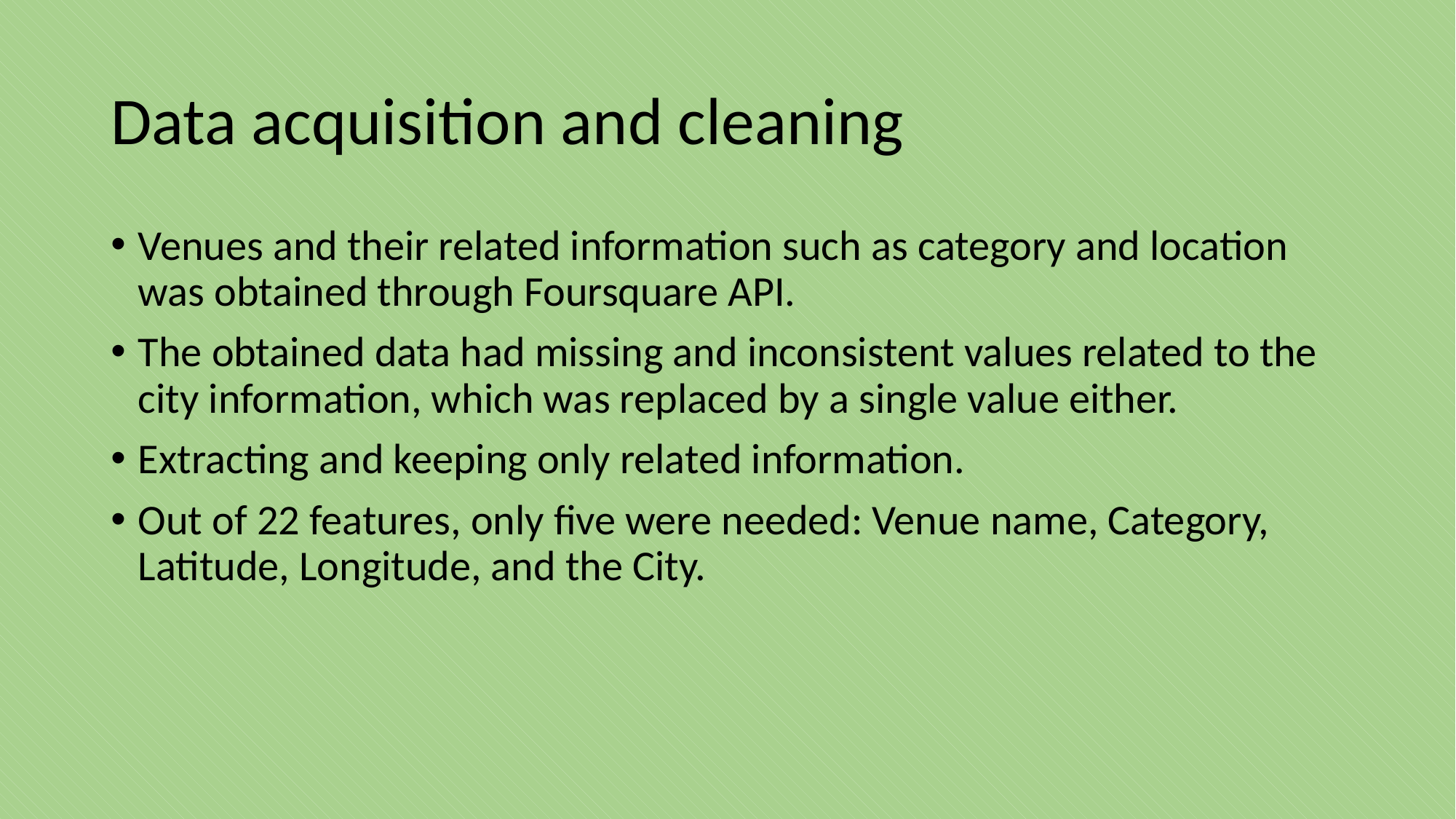

# Data acquisition and cleaning
Venues and their related information such as category and location was obtained through Foursquare API.
The obtained data had missing and inconsistent values related to the city information, which was replaced by a single value either.
Extracting and keeping only related information.
Out of 22 features, only five were needed: Venue name, Category, Latitude, Longitude, and the City.